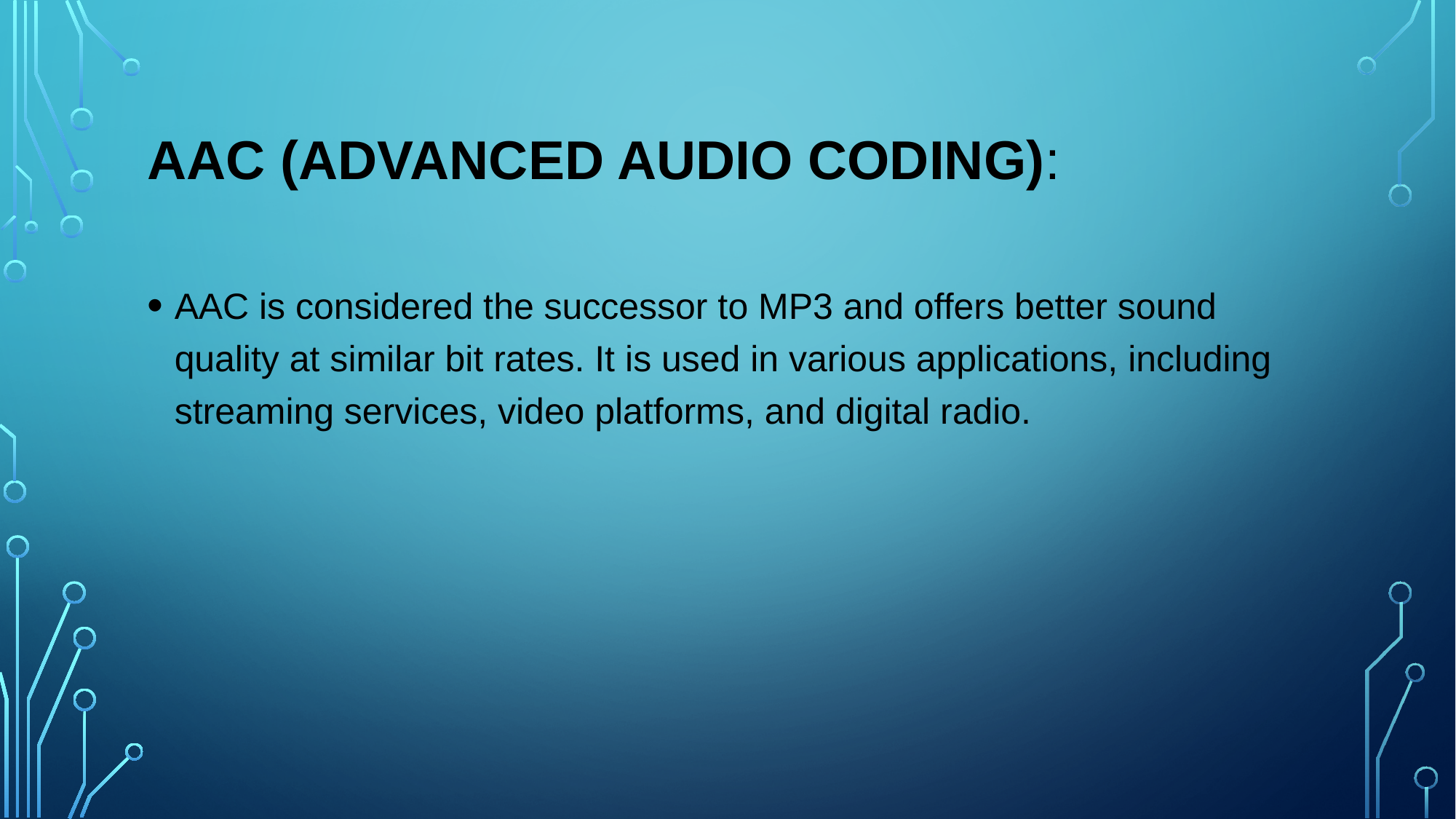

# AAC (Advanced Audio Coding):
AAC is considered the successor to MP3 and offers better sound quality at similar bit rates. It is used in various applications, including streaming services, video platforms, and digital radio.